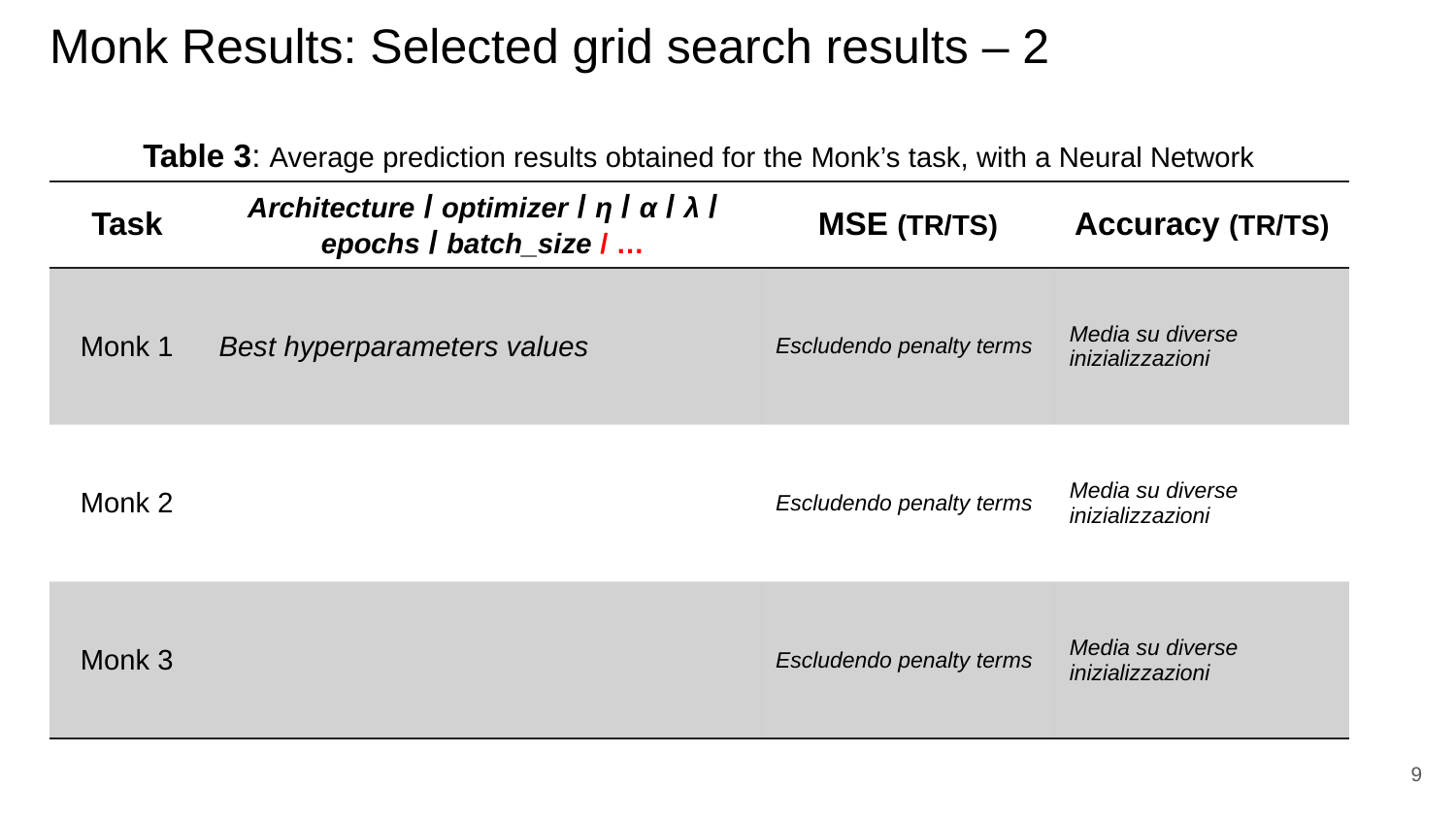

# Monk Results: Selected grid search results – 2
Table 3: Average prediction results obtained for the Monk’s task, with a Neural Network
| Task | Architecture / optimizer / η / α / λ / epochs / batch\_size / … | MSE (TR/TS) | Accuracy (TR/TS) |
| --- | --- | --- | --- |
| Monk 1 | Best hyperparameters values | Escludendo penalty terms | Media su diverse inizializzazioni |
| Monk 2 |  | Escludendo penalty terms | Media su diverse inizializzazioni |
| Monk 3 |  | Escludendo penalty terms | Media su diverse inizializzazioni |
9